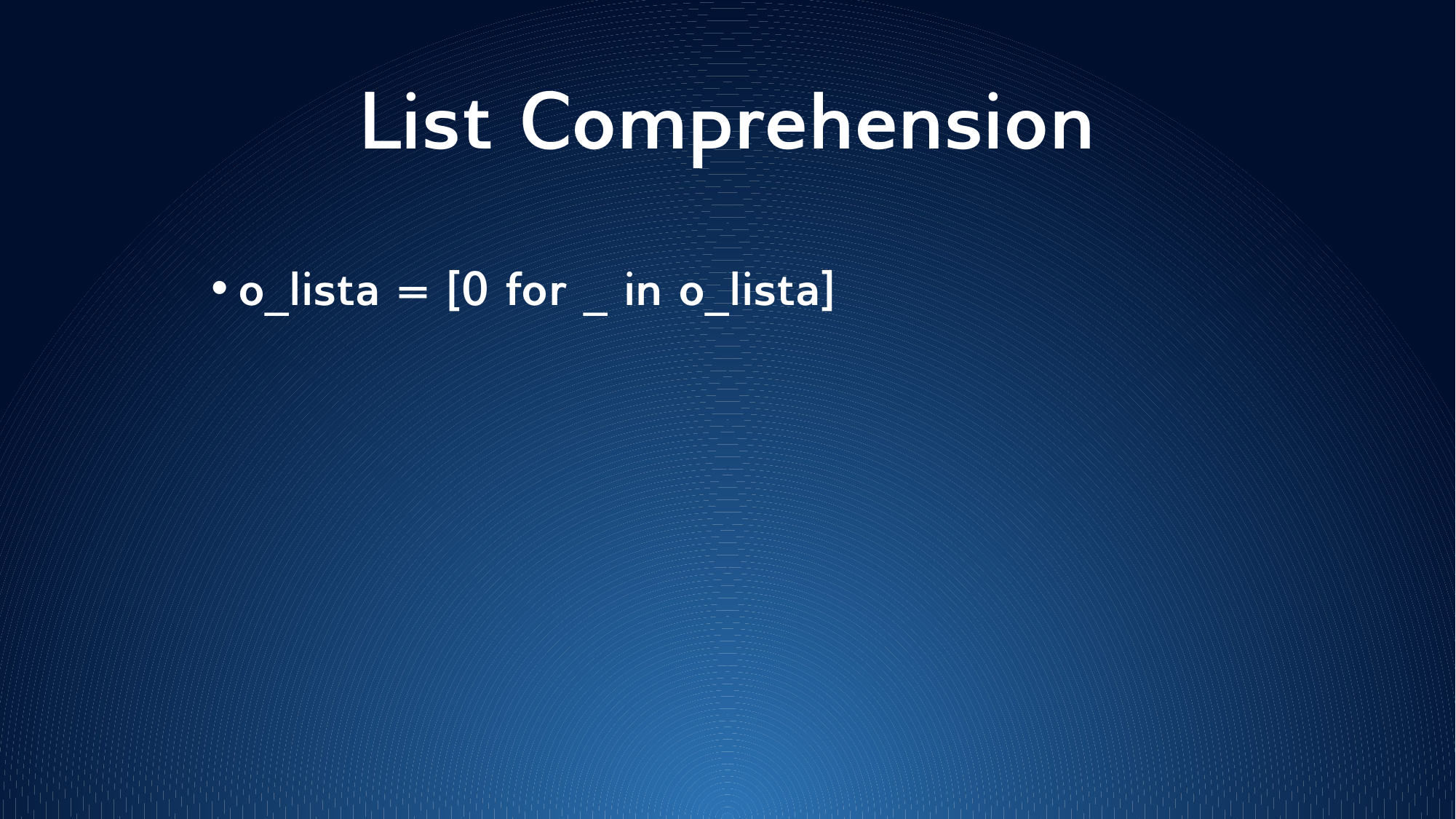

# List Comprehension
o_lista = [0 for _ in o_lista]